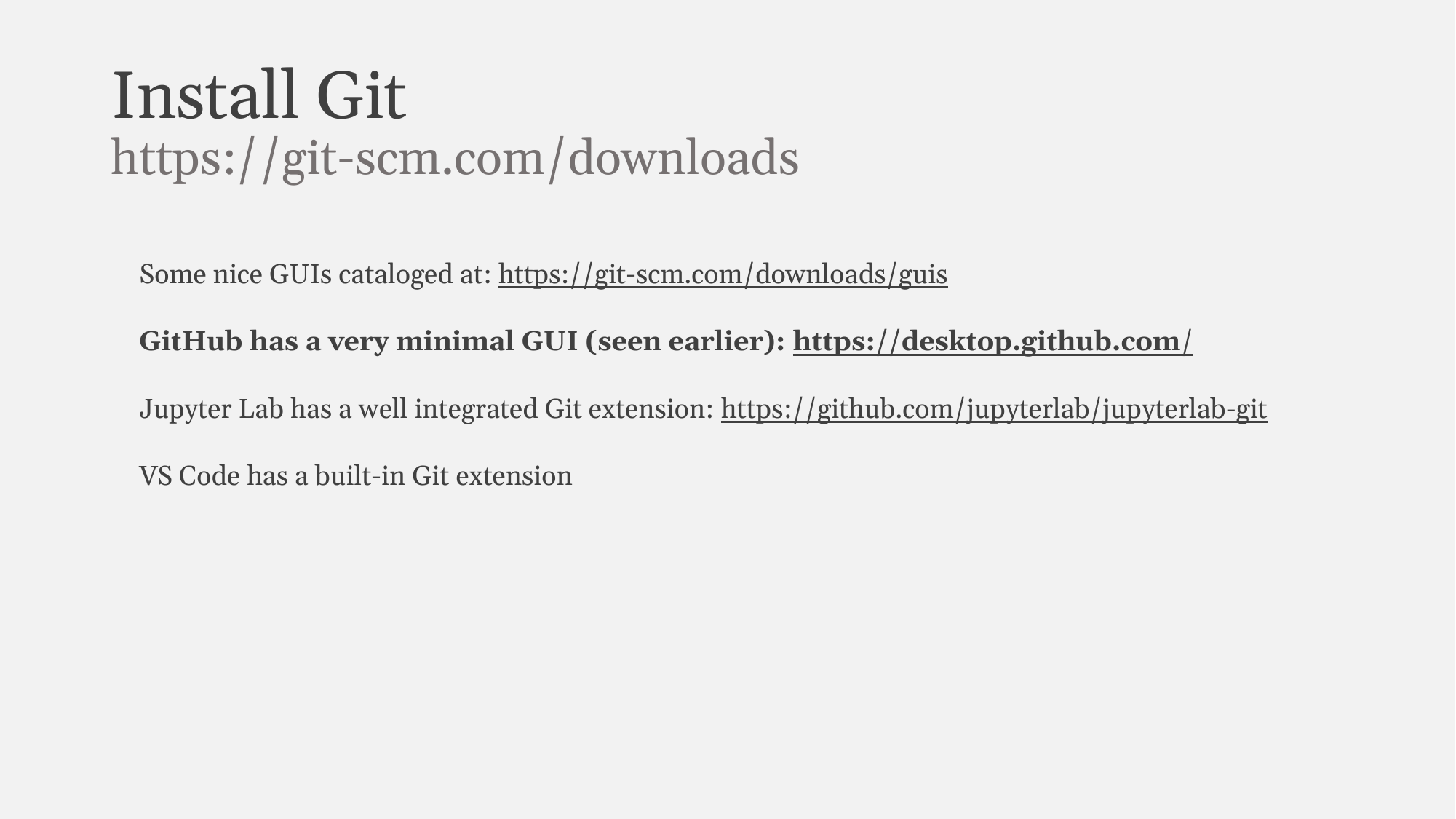

# Install Git https://git-scm.com/downloads
Some nice GUIs cataloged at: https://git-scm.com/downloads/guis

GitHub has a very minimal GUI (seen earlier): https://desktop.github.com/

Jupyter Lab has a well integrated Git extension: https://github.com/jupyterlab/jupyterlab-git

VS Code has a built-in Git extension